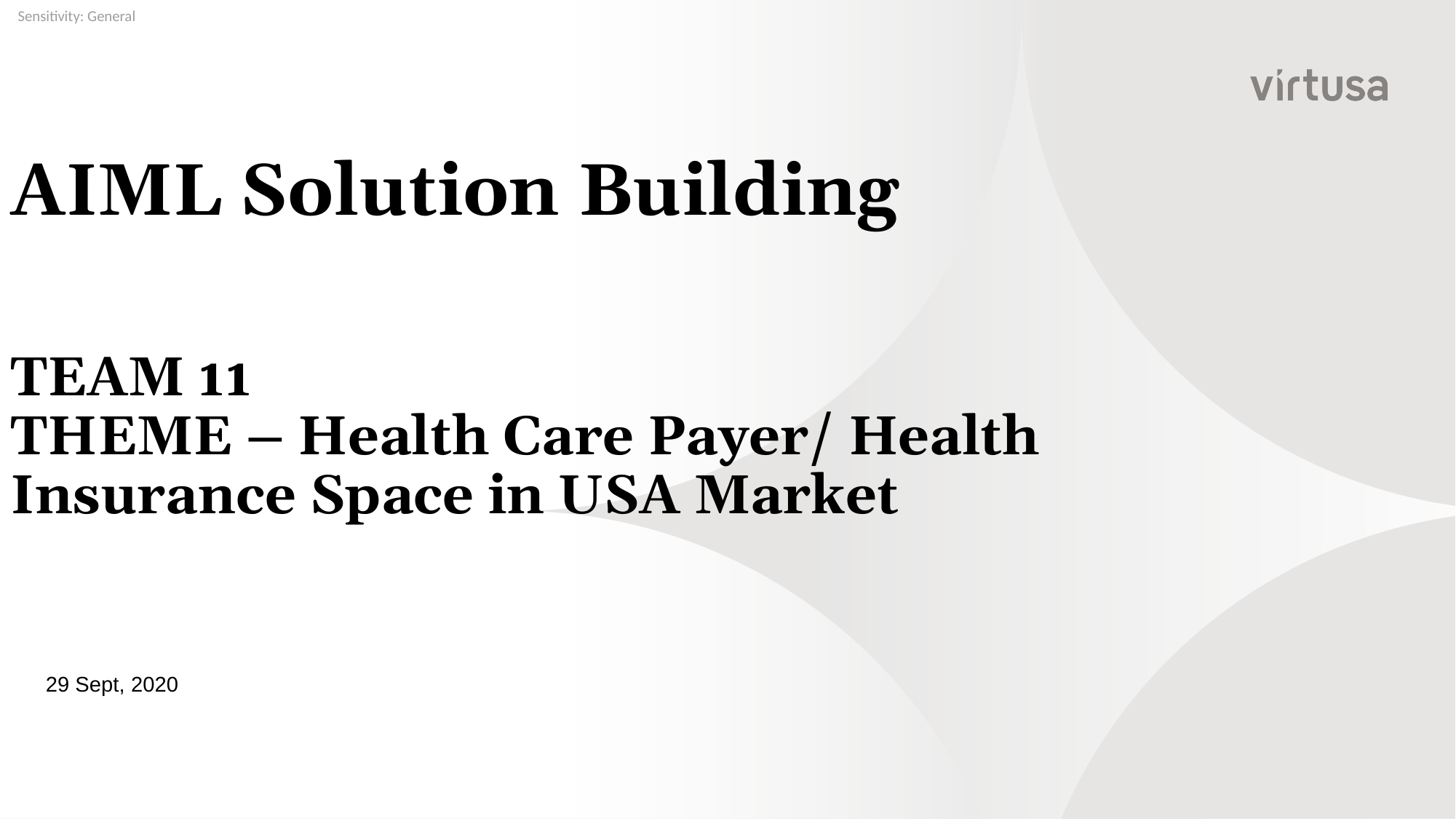

# AIML Solution Building TEAM 11 THEME – Health Care Payer/ Health Insurance Space in USA Market
29 Sept, 2020